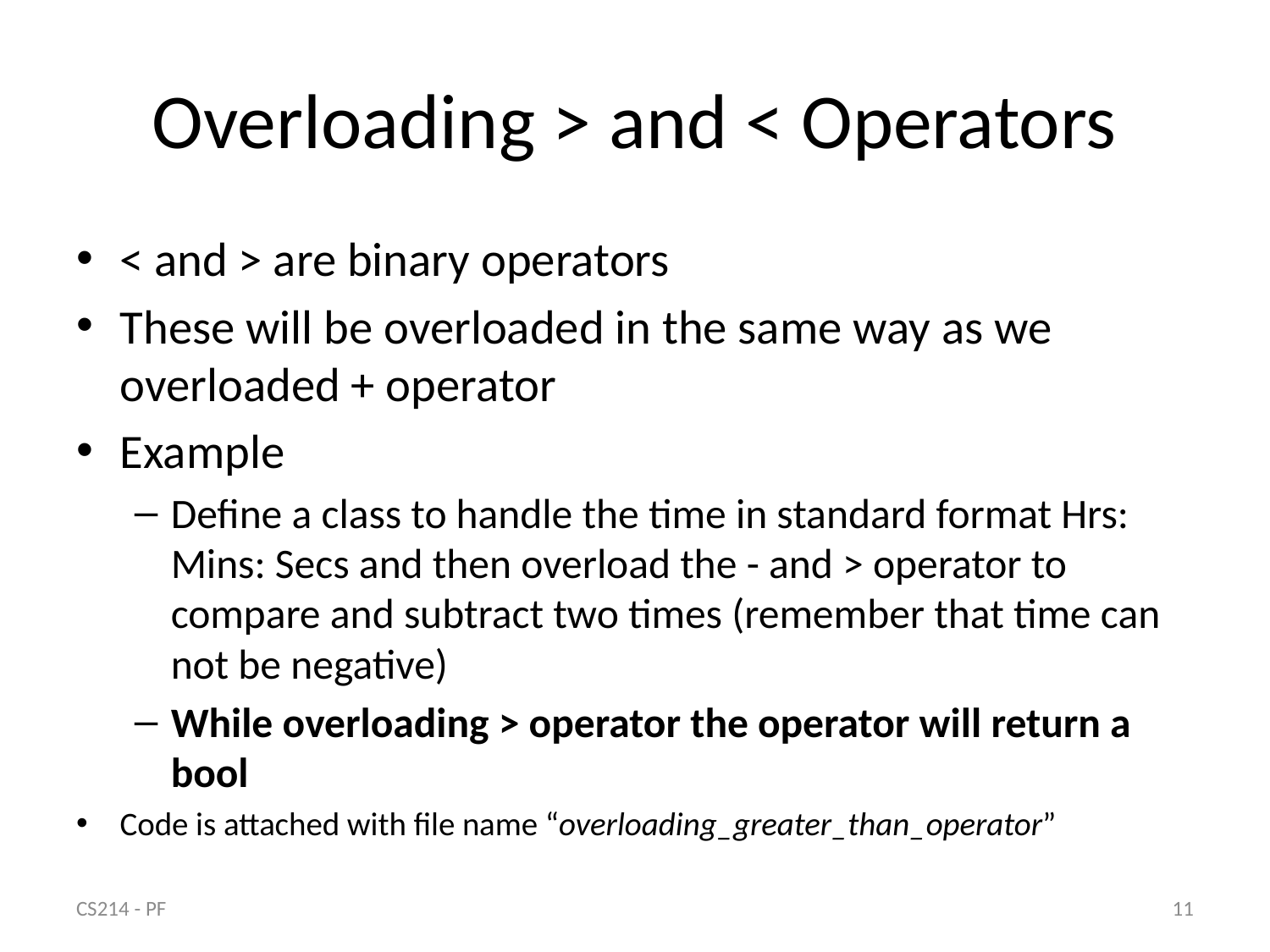

# Overloading > and < Operators
< and > are binary operators
These will be overloaded in the same way as we overloaded + operator
Example
Define a class to handle the time in standard format Hrs: Mins: Secs and then overload the - and > operator to compare and subtract two times (remember that time can not be negative)
While overloading > operator the operator will return a bool
Code is attached with file name “overloading_greater_than_operator”
CS214 - PF
11